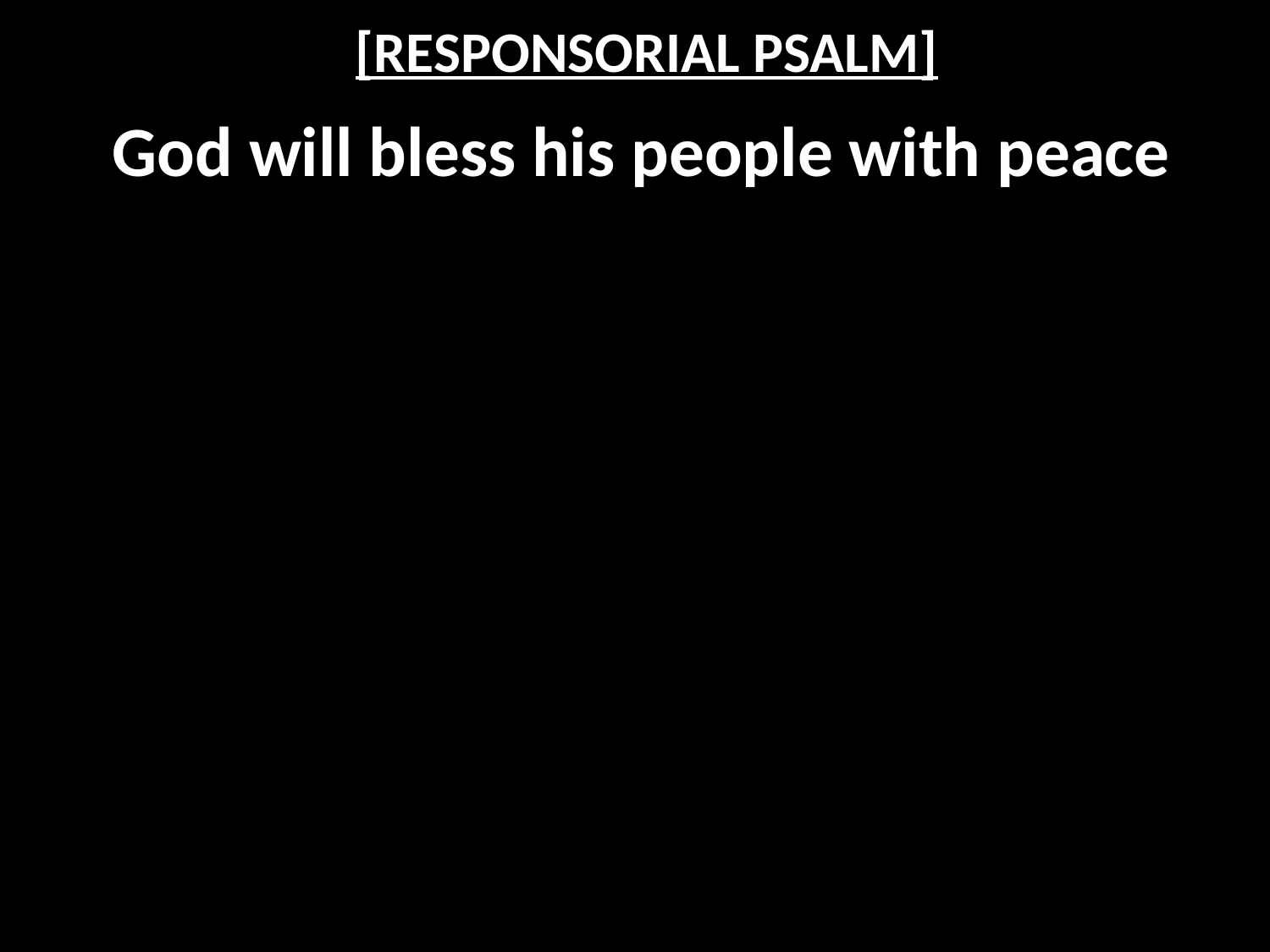

# [RESPONSORIAL PSALM]
God will bless his people with peace